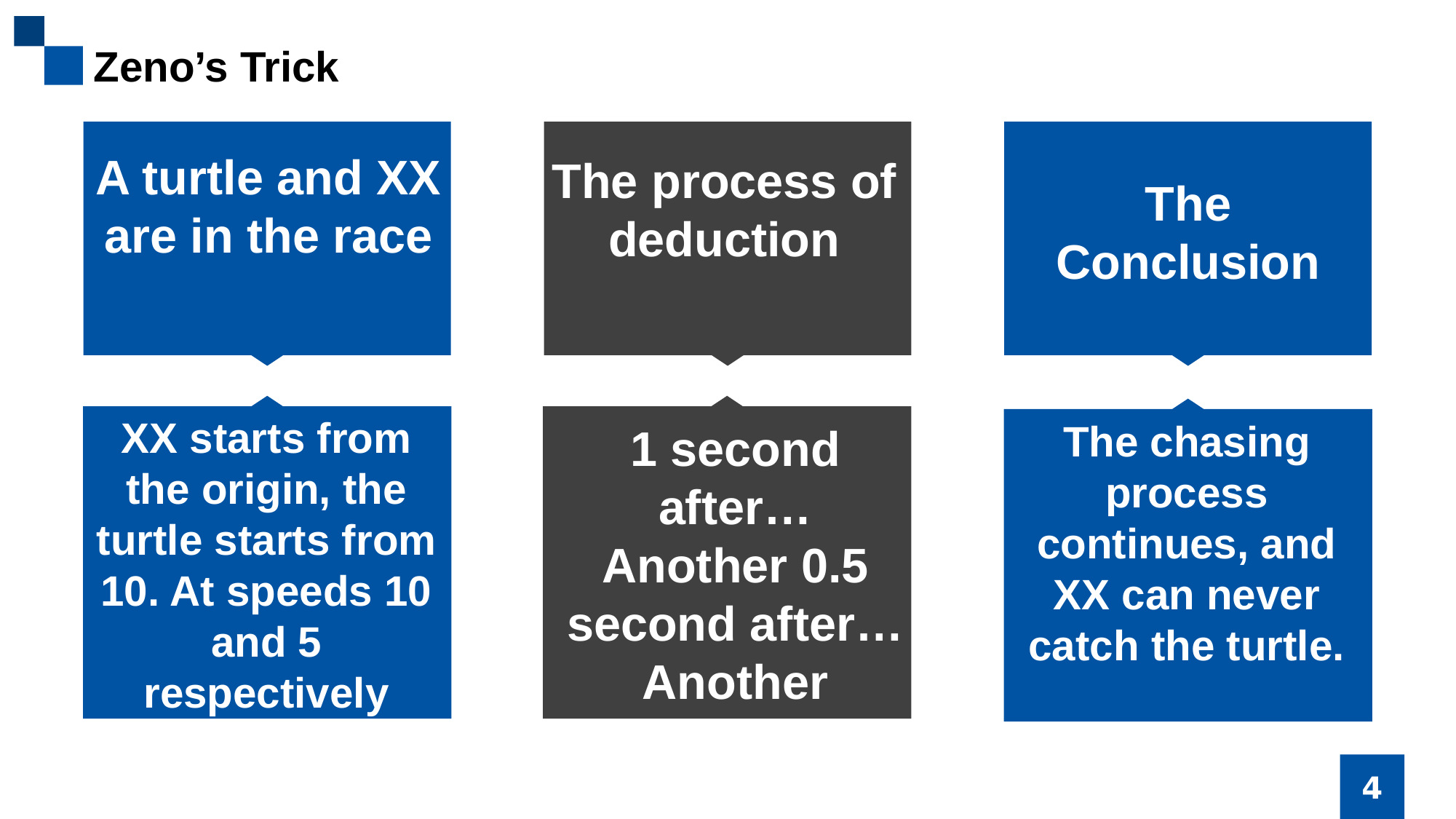

Zeno’s Trick

A turtle and XX are in the race
The process of deduction
The Conclusion

XX starts from the origin, the turtle starts from 10. At speeds 10 and 5 respectively
The chasing process continues, and XX can never catch the turtle.
1 second after…
Another 0.5 second after… Another
4